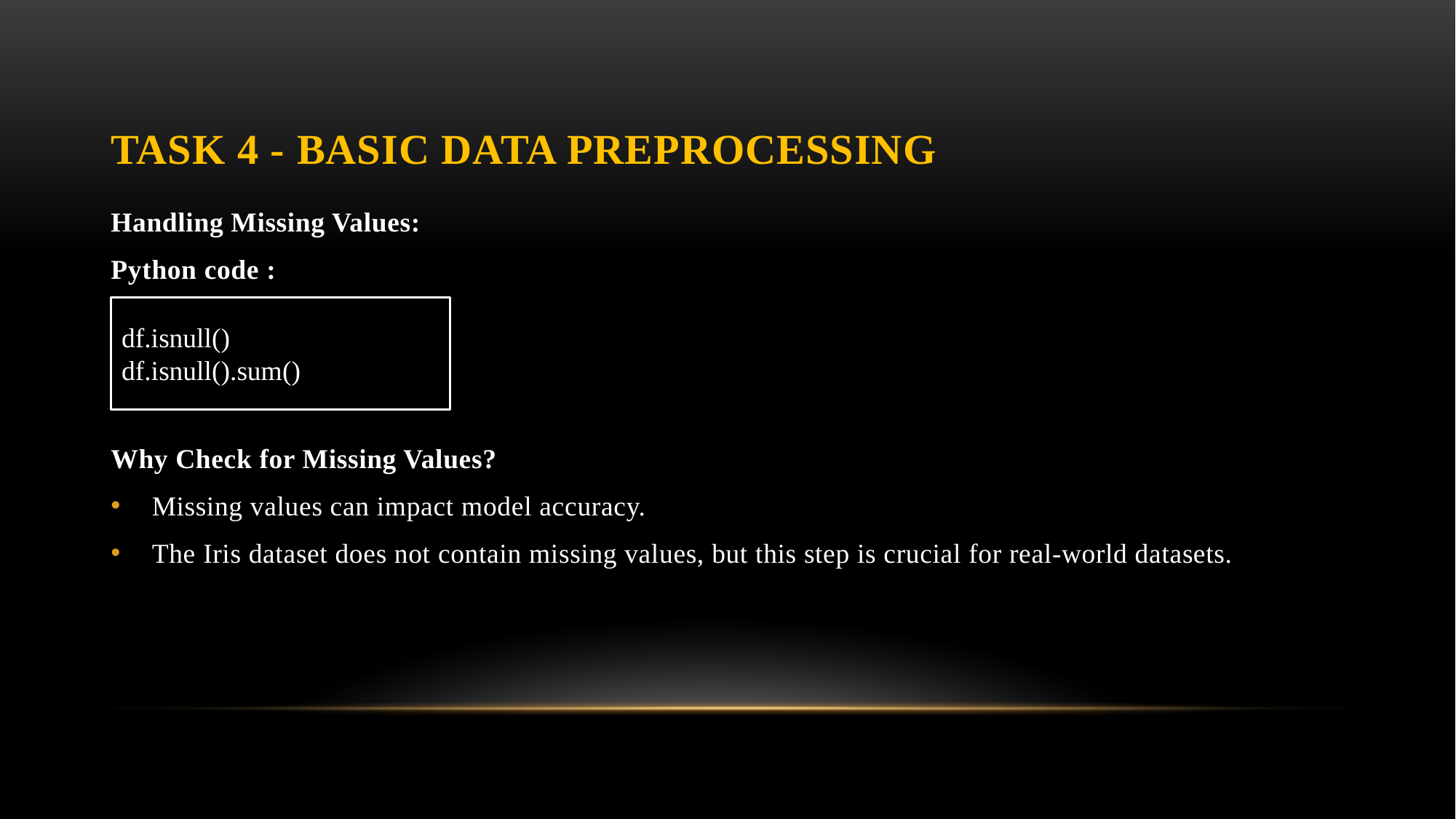

# Task 4 - Basic Data Preprocessing
Handling Missing Values:
Python code :

Why Check for Missing Values?
Missing values can impact model accuracy.
The Iris dataset does not contain missing values, but this step is crucial for real-world datasets.

df.isnull()
df.isnull().sum()